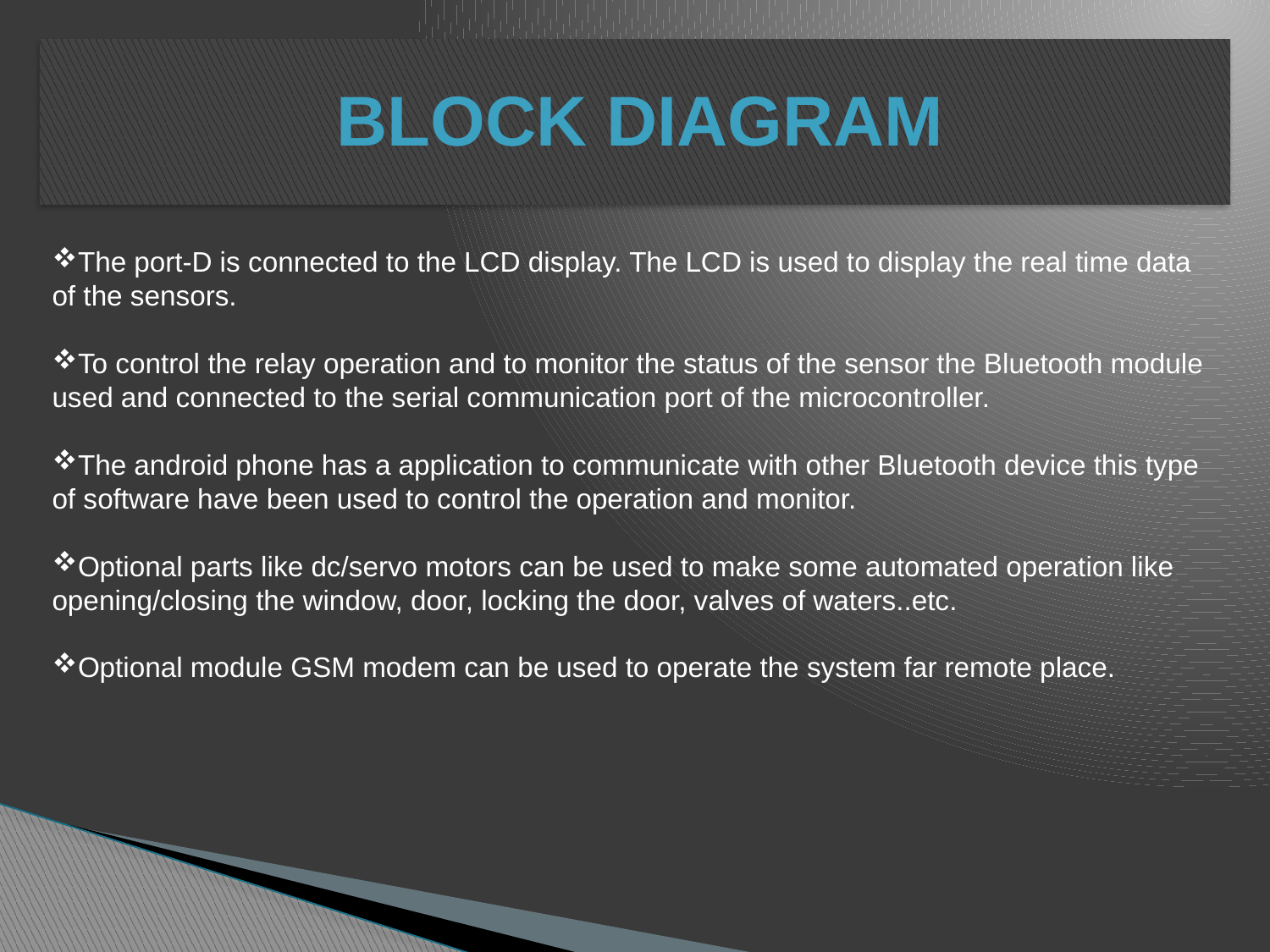

BLOCK DIAGRAM
The port-D is connected to the LCD display. The LCD is used to display the real time data of the sensors.

To control the relay operation and to monitor the status of the sensor the Bluetooth module used and connected to the serial communication port of the microcontroller.

The android phone has a application to communicate with other Bluetooth device this type of software have been used to control the operation and monitor.

Optional parts like dc/servo motors can be used to make some automated operation like opening/closing the window, door, locking the door, valves of waters..etc.

Optional module GSM modem can be used to operate the system far remote place.